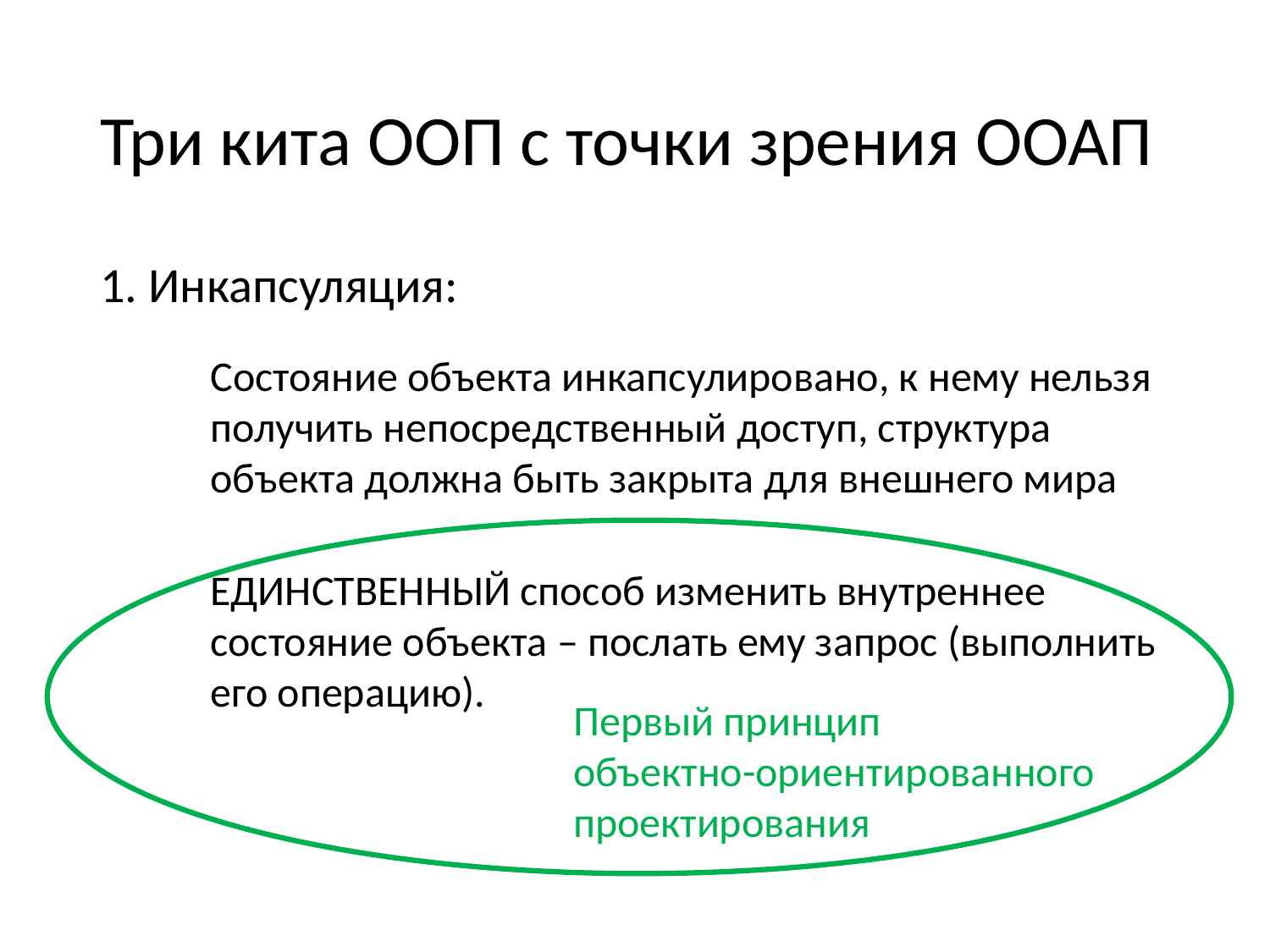

# Три кита ООП с точки зрения ООАП
1. Инкапсуляция:

Состояние объекта инкапсулировано, к нему нельзя получить непосредственный доступ, структура объекта должна быть закрыта для внешнего мира

ЕДИНСТВЕННЫЙ способ изменить внутреннее состояние объекта – послать ему запрос (выполнить его операцию).
Первый принцип
объектно-ориентированного
проектирования